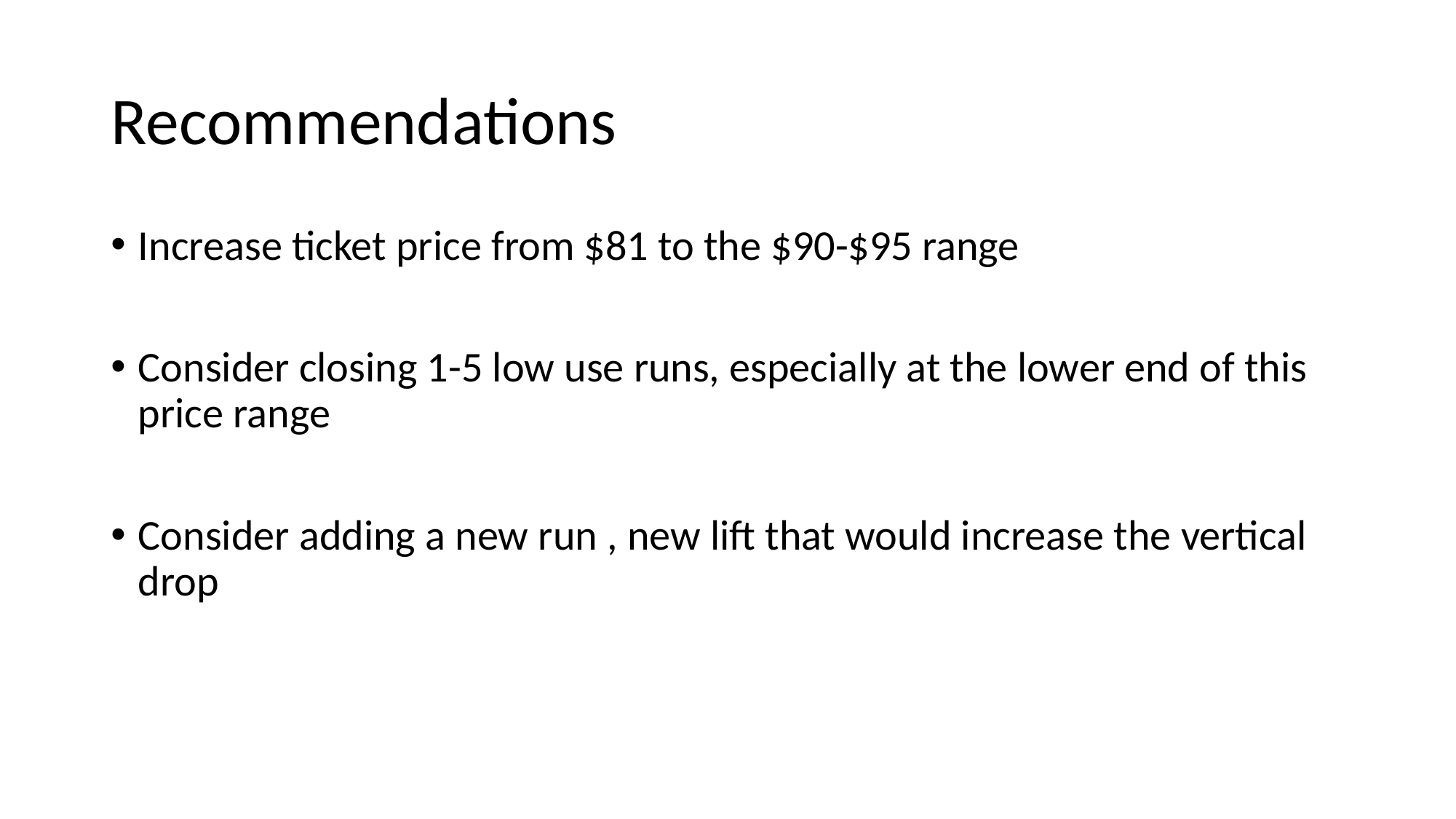

# Recommendations
Increase ticket price from $81 to the $90-$95 range

Consider closing 1-5 low use runs, especially at the lower end of this price range

Consider adding a new run , new lift that would increase the vertical drop